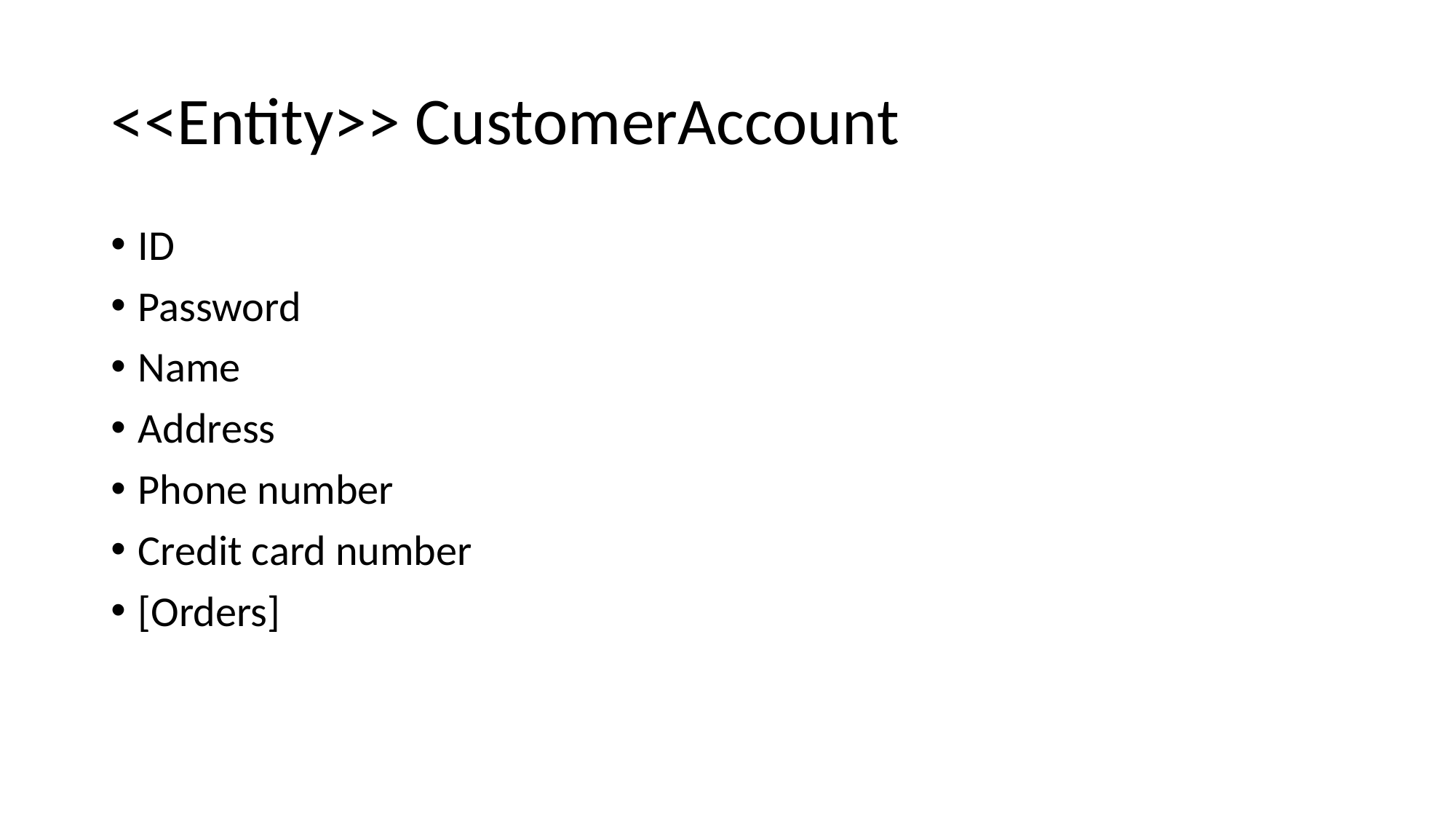

# <<Entity>> CustomerAccount
ID
Password
Name
Address
Phone number
Credit card number
[Orders]